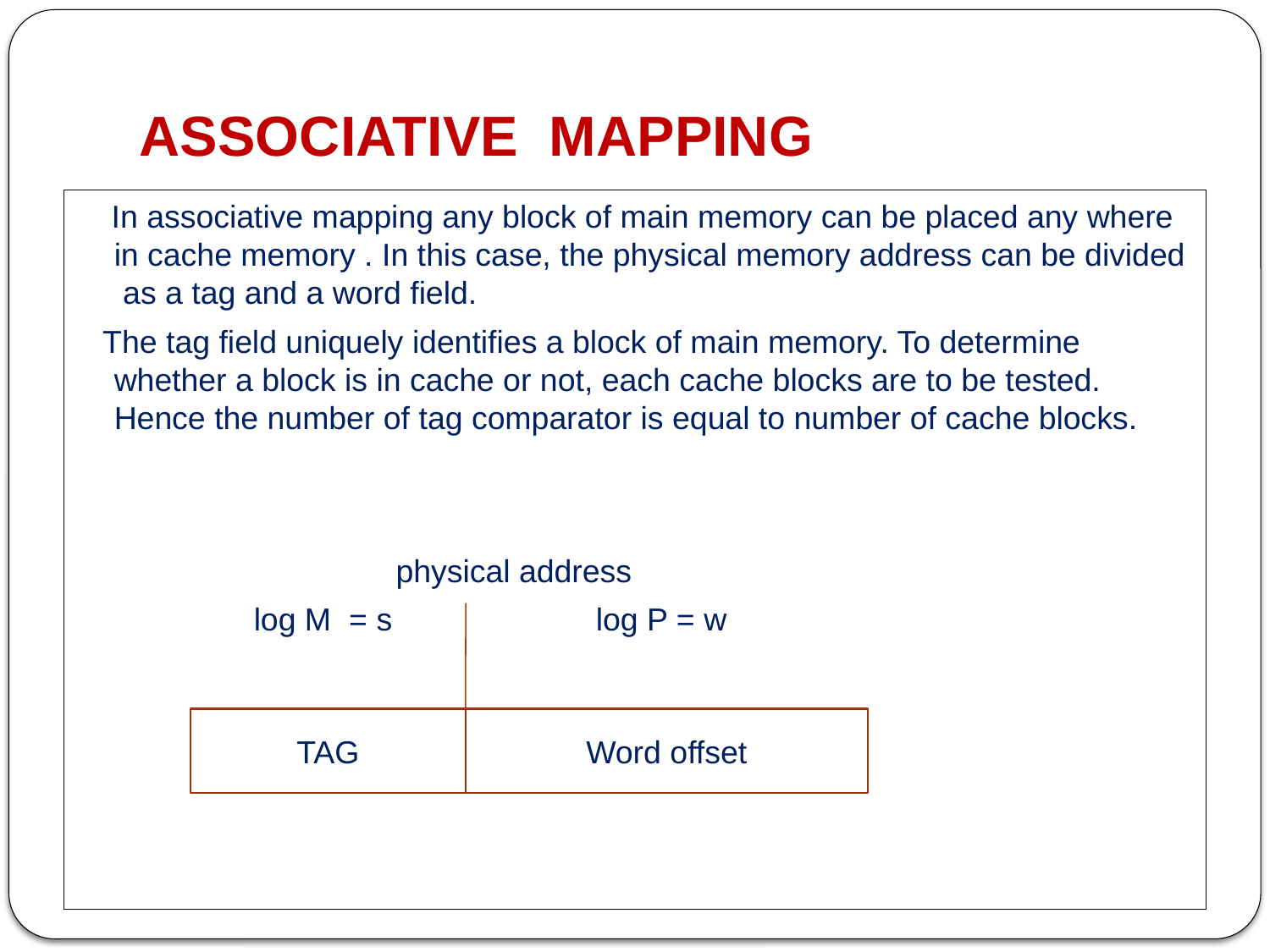

# ASSOCIATIVE  MAPPING
    In associative mapping any block of main memory can be placed any where in cache memory . In this case, the physical memory address can be divided  as a tag and a word field.
   The tag field uniquely identifies a block of main memory. To determine whether a block is in cache or not, each cache blocks are to be tested. Hence the number of tag comparator is equal to number of cache blocks.

                                    physical address
                    log M  = s                       log P = w
TAG
Word offset